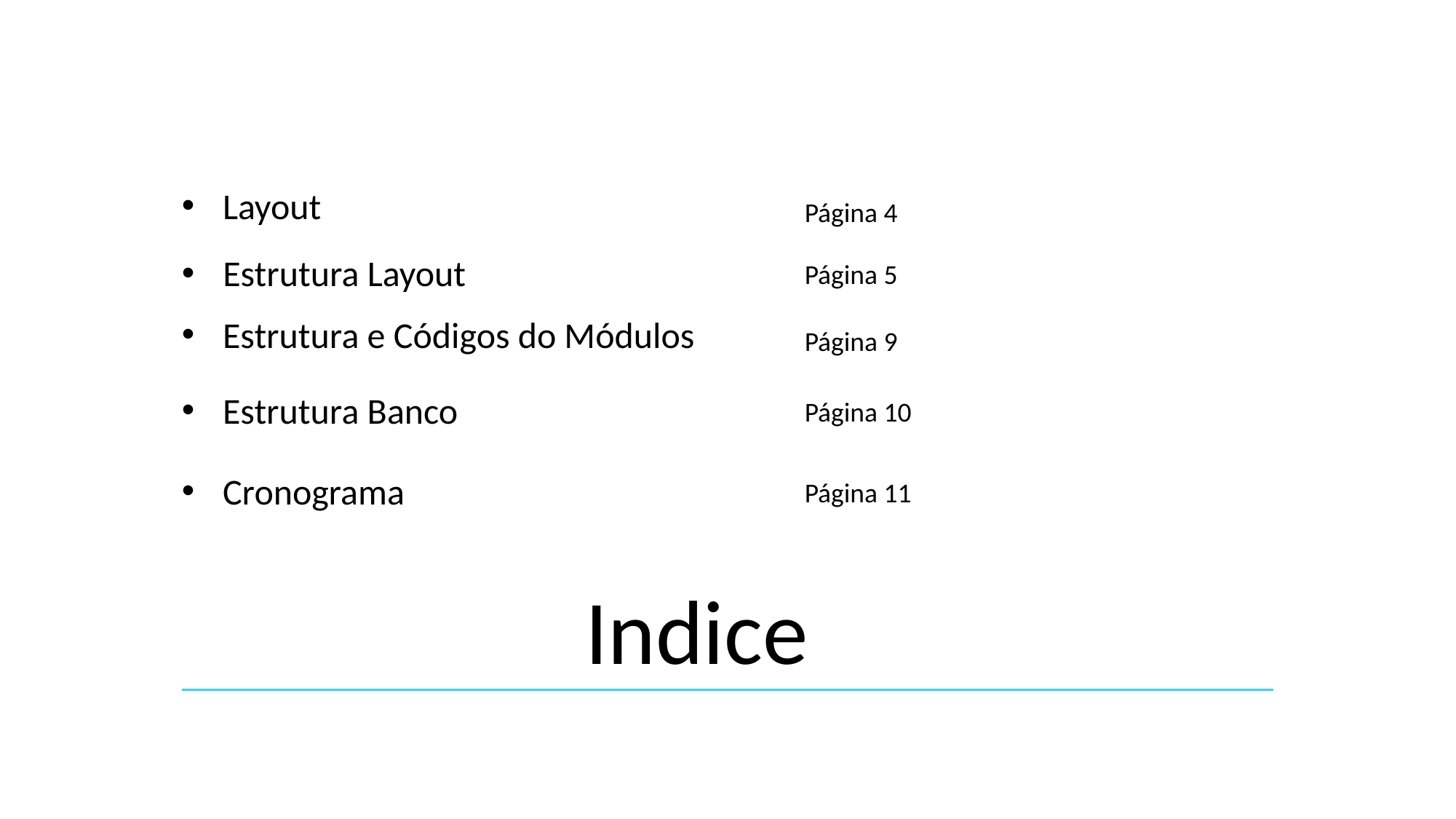

Layout
Página 4
Estrutura Layout
Página 5
Estrutura e Códigos do Módulos
Página 9
Estrutura Banco
Página 10
Cronograma
Página 11
# Indice